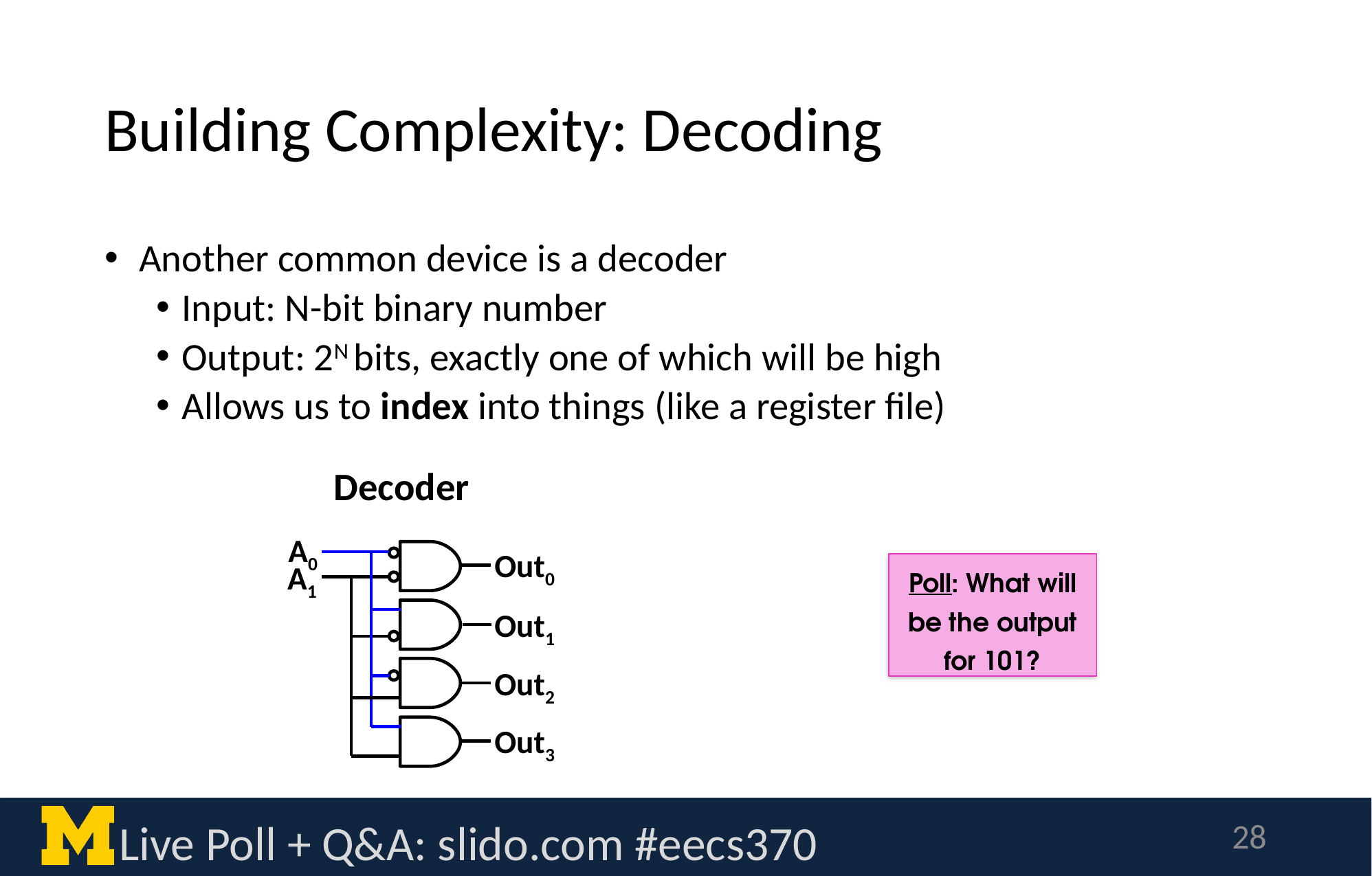

# Building Complexity: Decoding
 Another common device is a decoder
Input: N-bit binary number
Output: 2N bits, exactly one of which will be high
Allows us to index into things (like a register file)

Decoder
A0
Out0

A1

Out1

Out2

Out3

Poll: What will be the output for 101?
Live Poll + Q&A: slido.com #eecs370
28